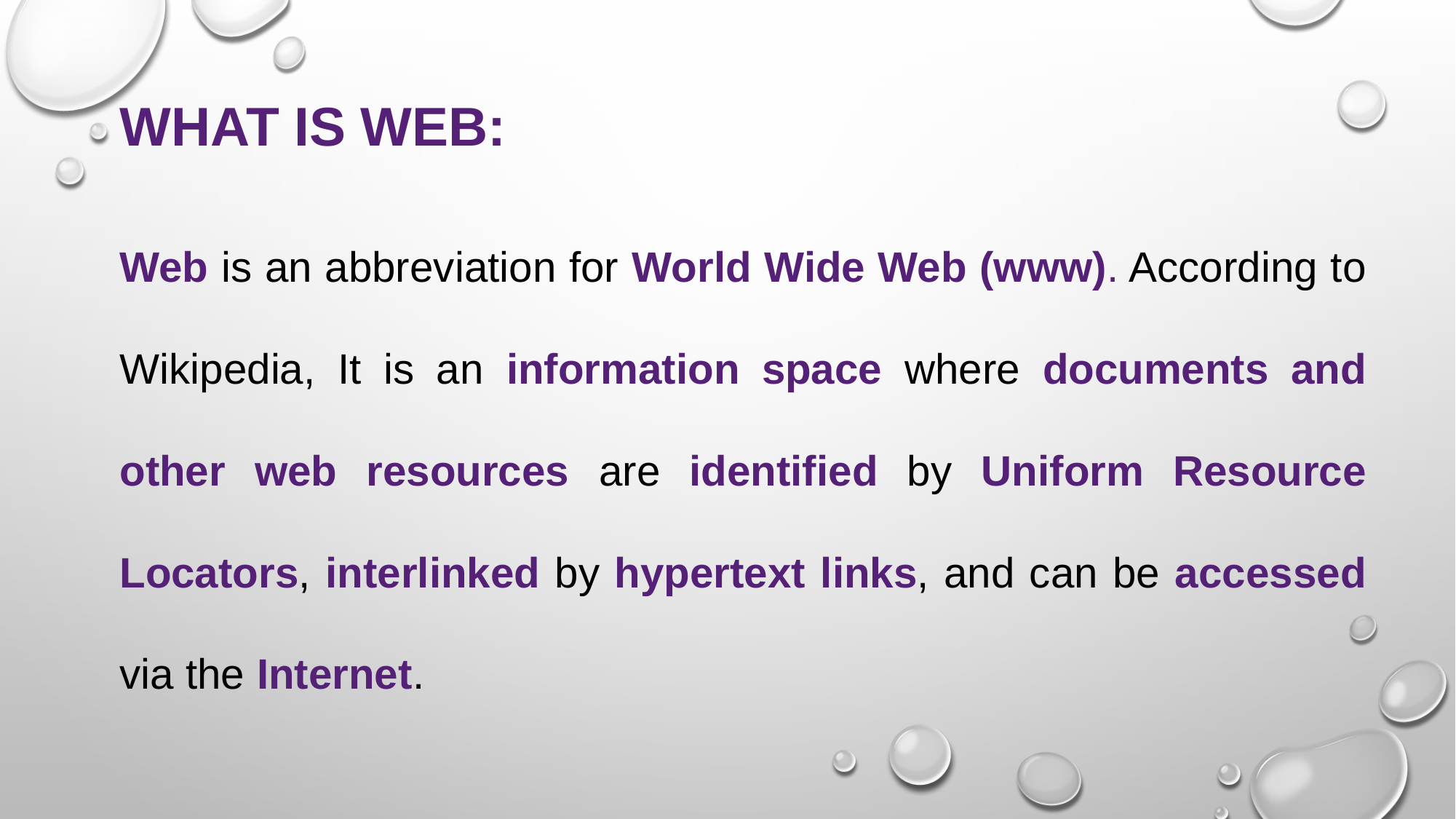

# What is web:
Web is an abbreviation for World Wide Web (www). According to Wikipedia, It is an information space where documents and other web resources are identified by Uniform Resource Locators, interlinked by hypertext links, and can be accessed via the Internet.